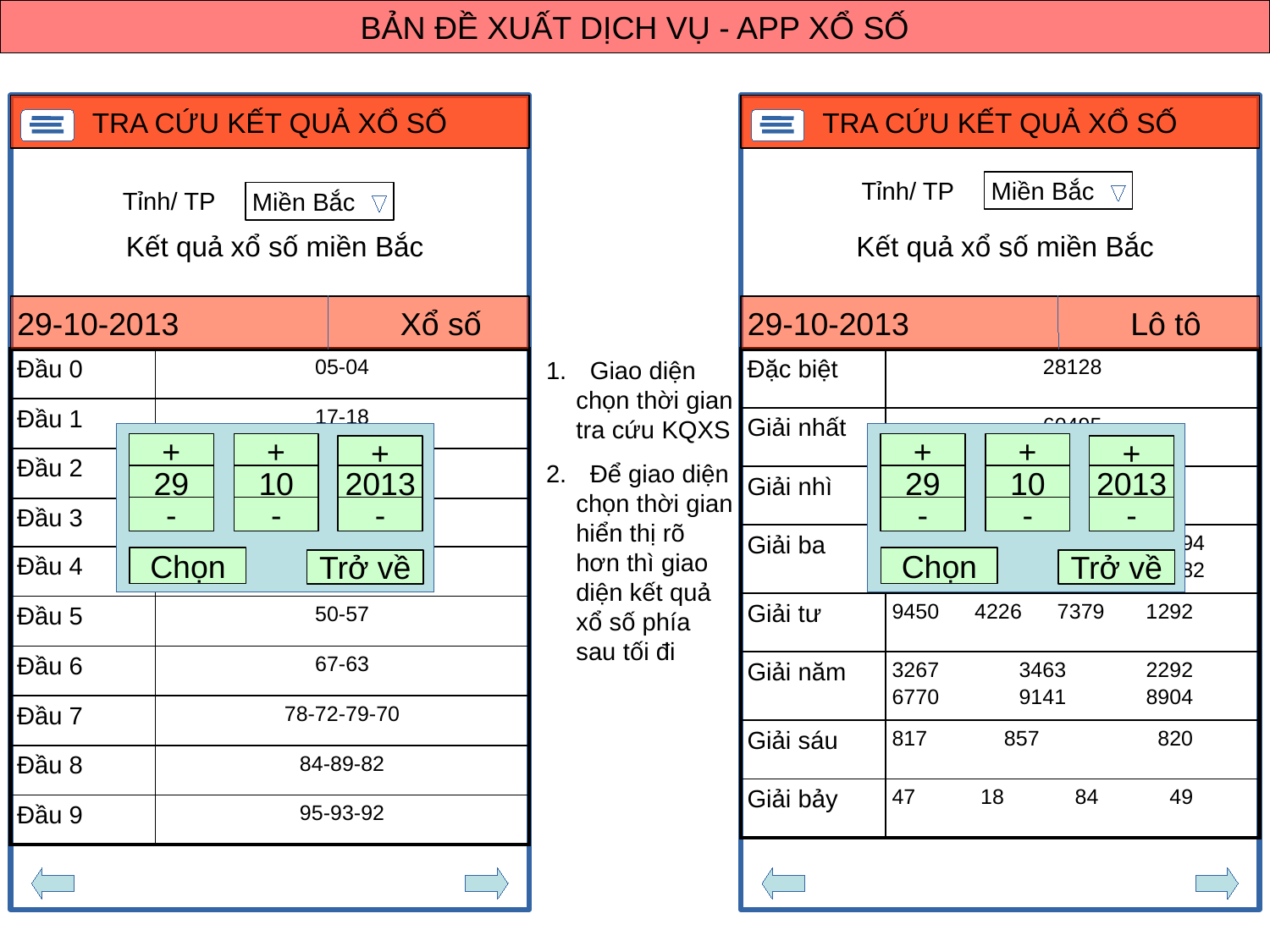

BẢN ĐỀ XUẤT DỊCH VỤ - APP XỔ SỐ

TRA CỨU KẾT QUẢ XỔ SỐ

TRA CỨU KẾT QUẢ XỔ SỐ

Tỉnh/ TP
Miền Bắc

Tỉnh/ TP
Miền Bắc

Kết quả xổ số miền Bắc
Kết quả xổ số miền Bắc

29-10-2013                         Xổ số

29-10-2013                         Lô tô

| Đầu 0 | 05-04 |
| --- | --- |
| Đầu 1 | 17-18 |
| Đầu 2 | 28-26 |
| Đầu 3 |  |
| Đầu 4 | 41-47-49 |
| Đầu 5 | 50-57 |
| Đầu 6 | 67-63 |
| Đầu 7 | 78-72-79-70 |
| Đầu 8 | 84-89-82 |
| Đầu 9 | 95-93-92 |
  Giao diện chọn thời gian tra cứu KQXS
  Để giao diện chọn thời gian hiển thị rõ hơn thì giao diện kết quả xổ số phía sau tối đi
| Đặc biệt | 28128 |
| --- | --- |
| Giải nhất | 60495 |
| Giải nhì | 66684 |
| Giải ba | 80978 78189 68994 25693 31872 97882 |
| Giải tư | 9450 4226 7379 1292 |
| Giải năm | 3267 3463 2292 6770 9141 8904 |
| Giải sáu | 817 857 820 |
| Giải bảy | 47 18 84 49 |

+

+

+

+

+

+

29

10

2013

29

10

2013

-

-

-

-

-

-

Chọn

Chọn

Trở về

Trở về